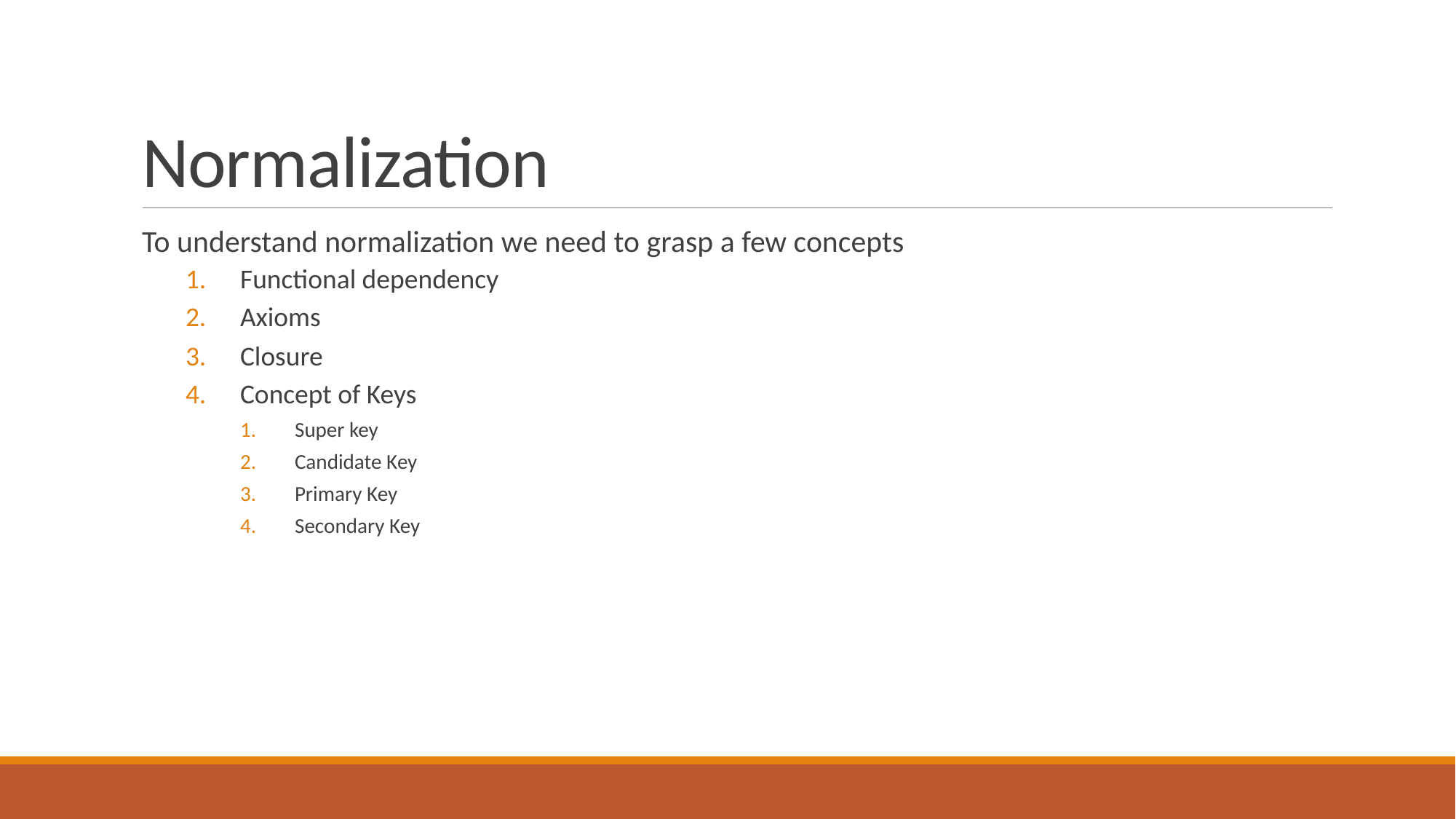

# Normalization
To understand normalization we need to grasp a few concepts
Functional dependency
Axioms
Closure
Concept of Keys
Super key
Candidate Key
Primary Key
Secondary Key